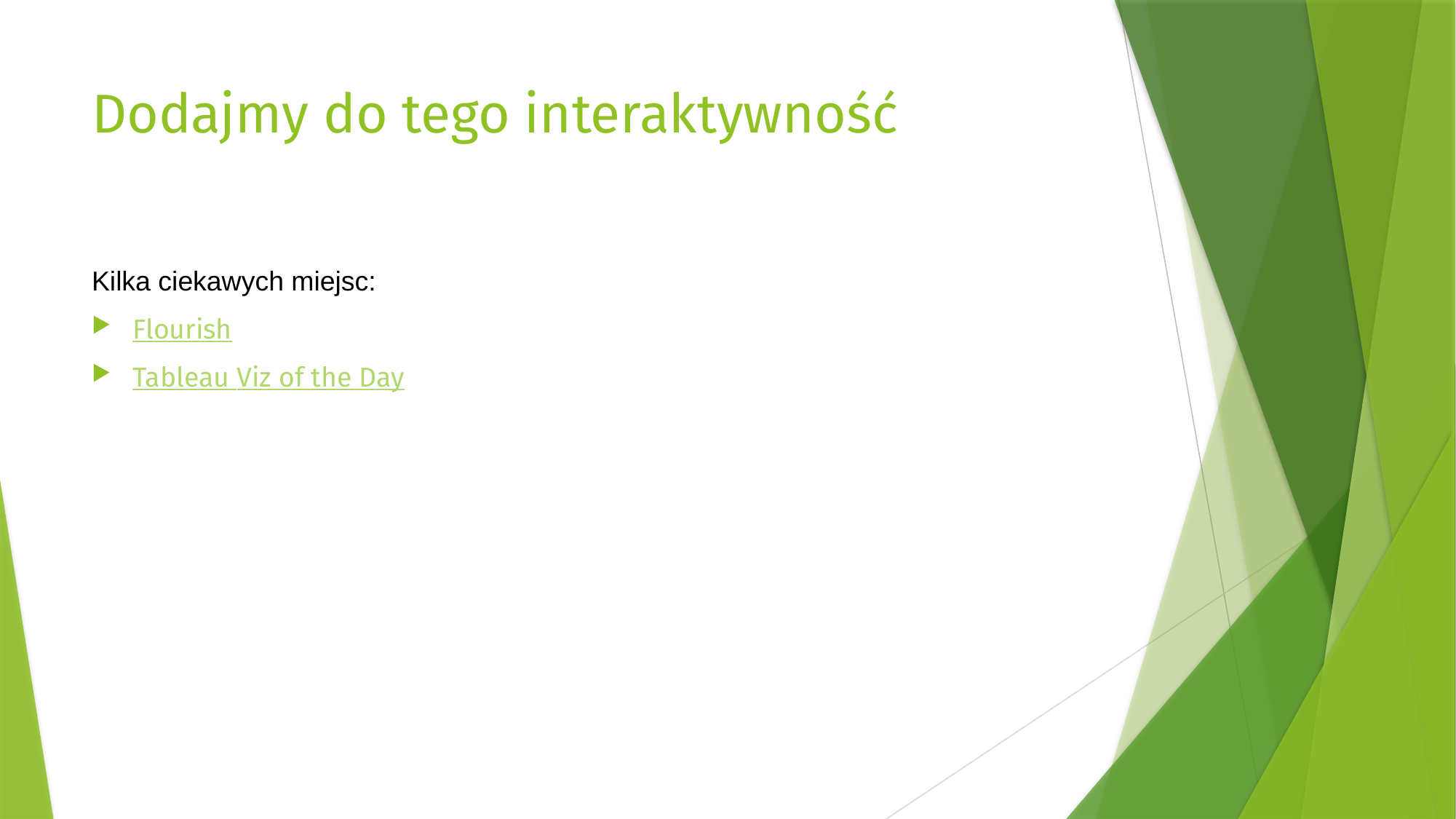

# Dodajmy do tego interaktywność
Kilka ciekawych miejsc:
Flourish
Tableau Viz of the Day